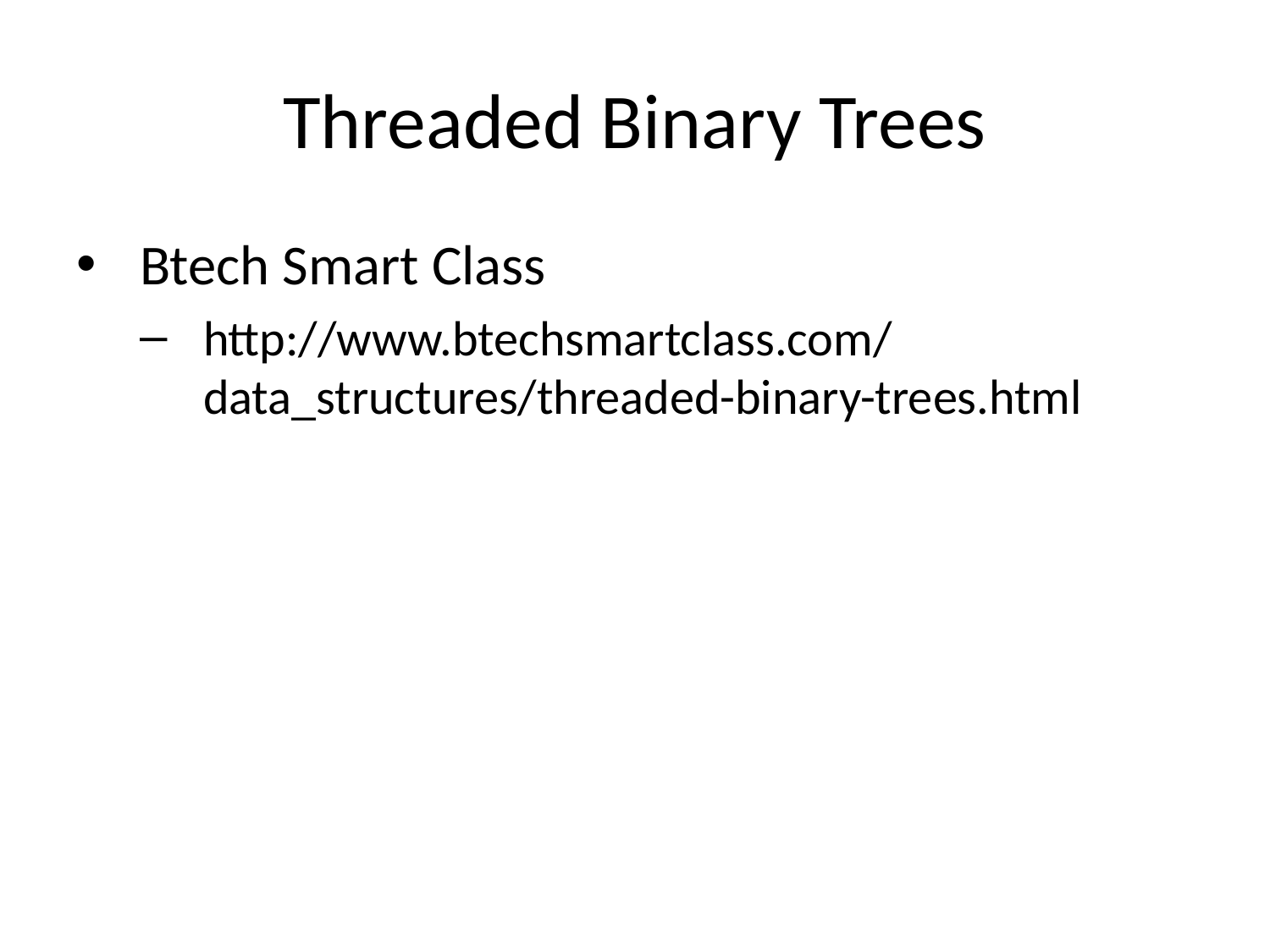

# Threaded Binary Trees
Btech Smart Class
http://www.btechsmartclass.com/data_structures/threaded-binary-trees.html